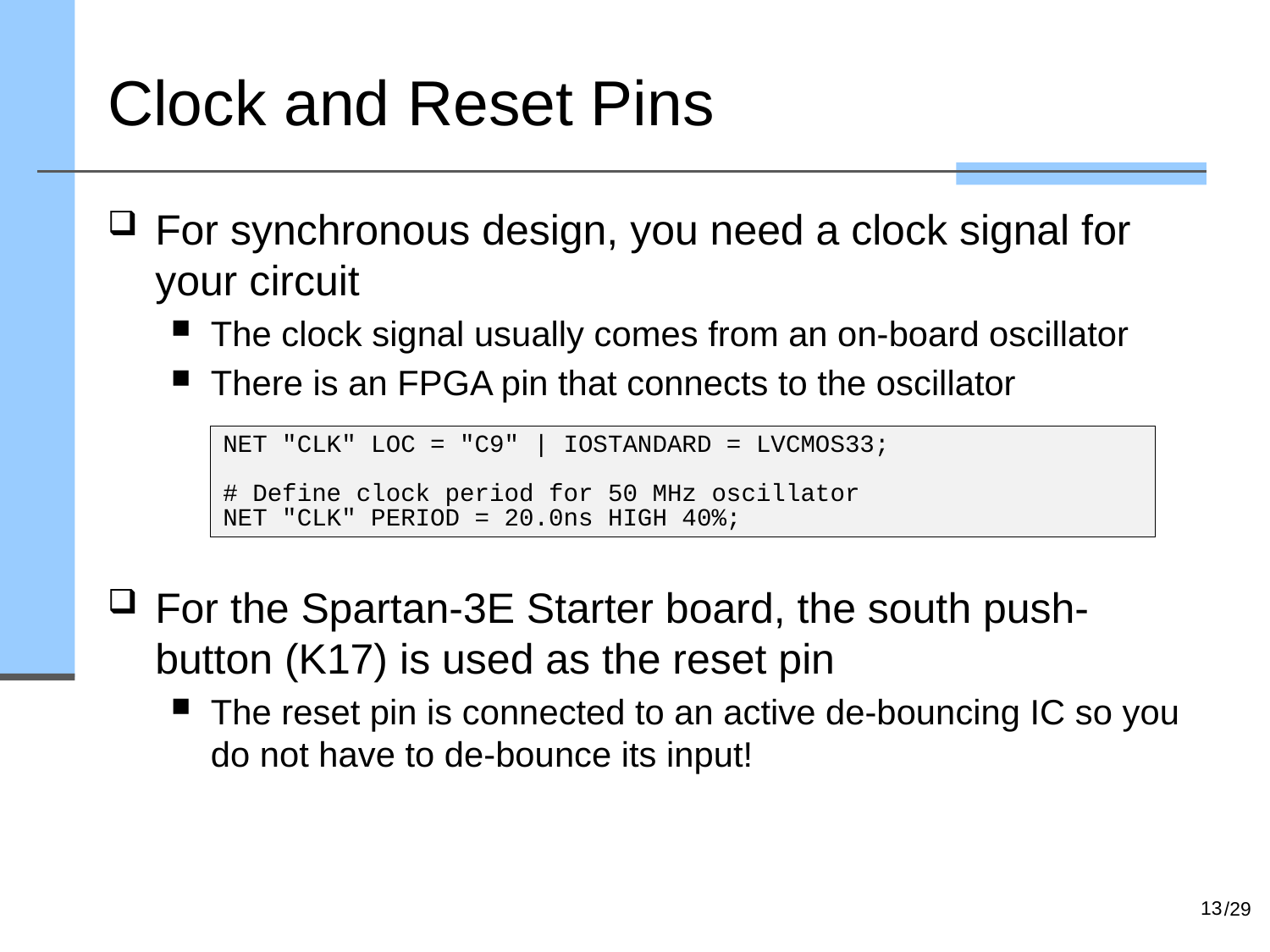

# Clock and Reset Pins
For synchronous design, you need a clock signal for your circuit
The clock signal usually comes from an on-board oscillator
There is an FPGA pin that connects to the oscillator
For the Spartan-3E Starter board, the south push-button (K17) is used as the reset pin
The reset pin is connected to an active de-bouncing IC so you do not have to de-bounce its input!
NET "CLK" LOC = "C9" | IOSTANDARD = LVCMOS33;

# Define clock period for 50 MHz oscillator
NET "CLK" PERIOD = 20.0ns HIGH 40%;
13